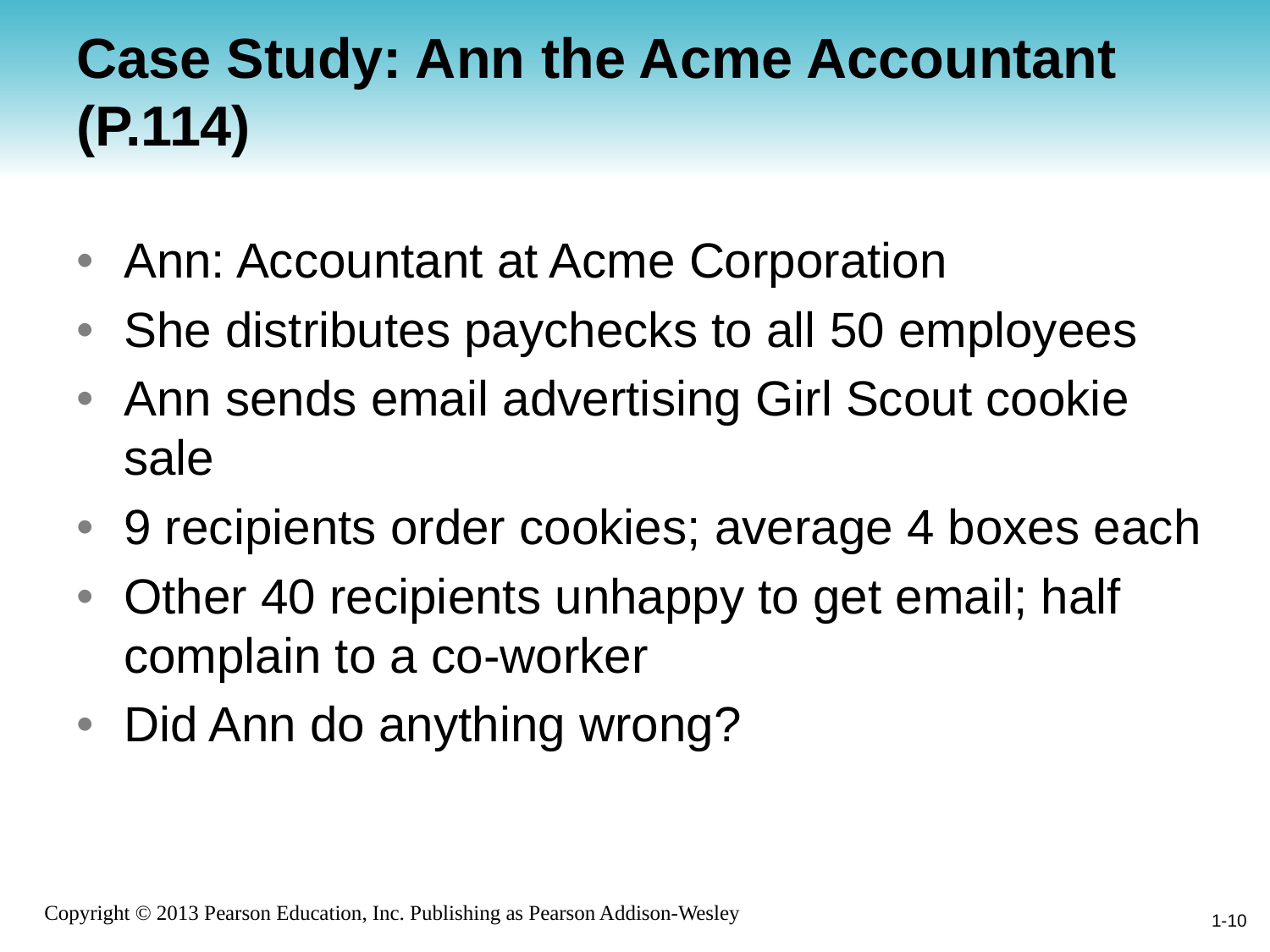

Ann is an accountant at Acme Corporation, a medium-sized firm with 50 employees. All of the employees work in the same building, and Ann distributes paychecks to Acme’s employees at the end of every month.
Ann’s daughter is a Girl Scout. During the annual Girl Scout cookie sale, Ann sent an email to all of the other Acme employees, inviting them to stop by her desk during a break and place orders. (There is no company rule prohibiting the use of the email system for personal emails.)
Nine of the recipients were happy to get Ann’s email, and they ordered an average of four boxes of cookies, but the other 40 recipients did not appreciate having to take time to read and delete an unwanted message; half of them complained to a co-worker about Ann’s action.
# Case Study: Ann the Acme Accountant (P.114)
Ann: Accountant at Acme Corporation
She distributes paychecks to all 50 employees
Ann sends email advertising Girl Scout cookie sale
9 recipients order cookies; average 4 boxes each
Other 40 recipients unhappy to get email; half complain to a co-worker
Did Ann do anything wrong?
1-10